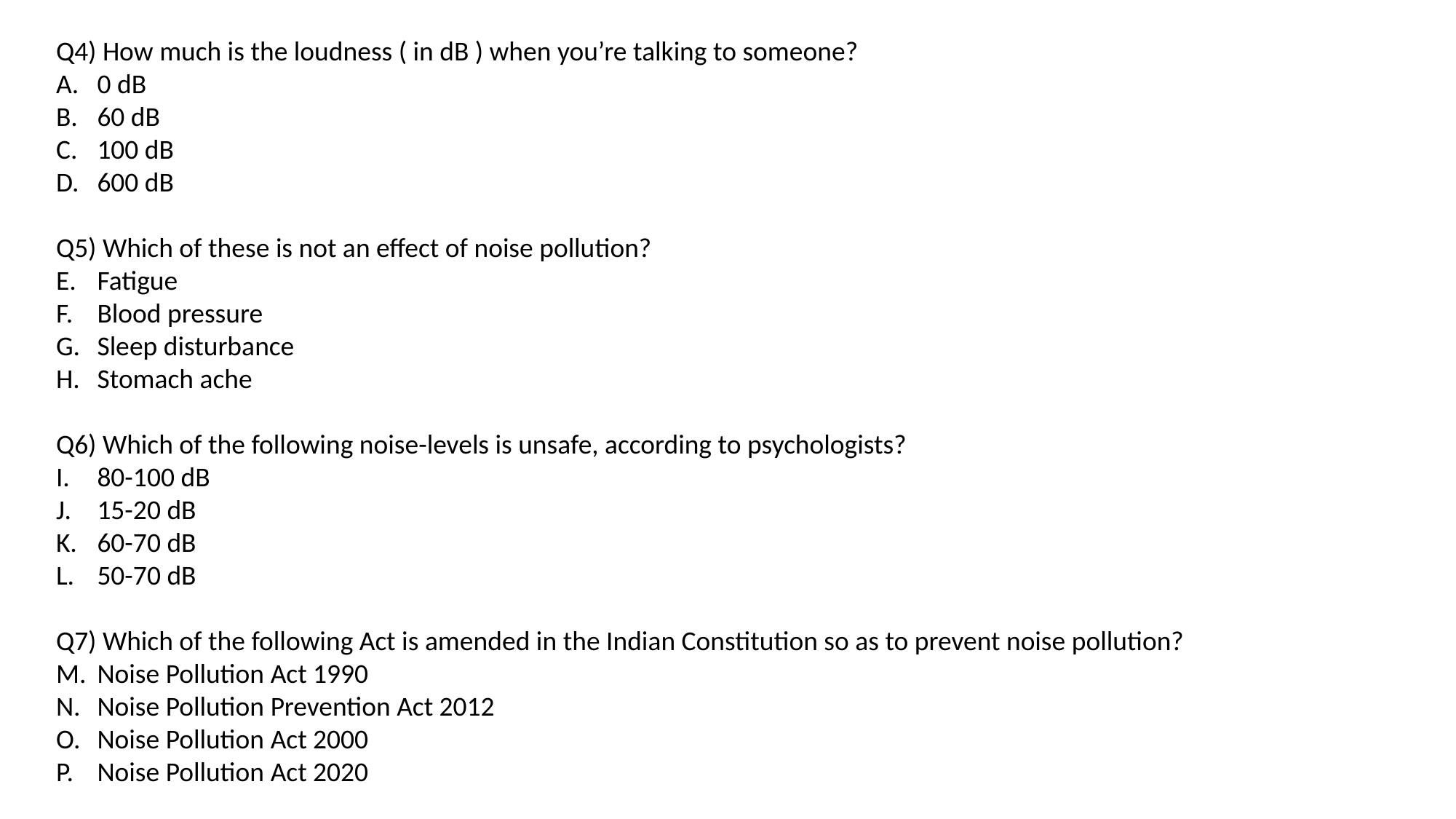

Q4) How much is the loudness ( in dB ) when you’re talking to someone?
0 dB
60 dB
100 dB
600 dB

Q5) Which of these is not an effect of noise pollution?
Fatigue
Blood pressure
Sleep disturbance
Stomach ache

Q6) Which of the following noise-levels is unsafe, according to psychologists?
80-100 dB
15-20 dB
60-70 dB
50-70 dB

Q7) Which of the following Act is amended in the Indian Constitution so as to prevent noise pollution?
Noise Pollution Act 1990
Noise Pollution Prevention Act 2012
Noise Pollution Act 2000
Noise Pollution Act 2020